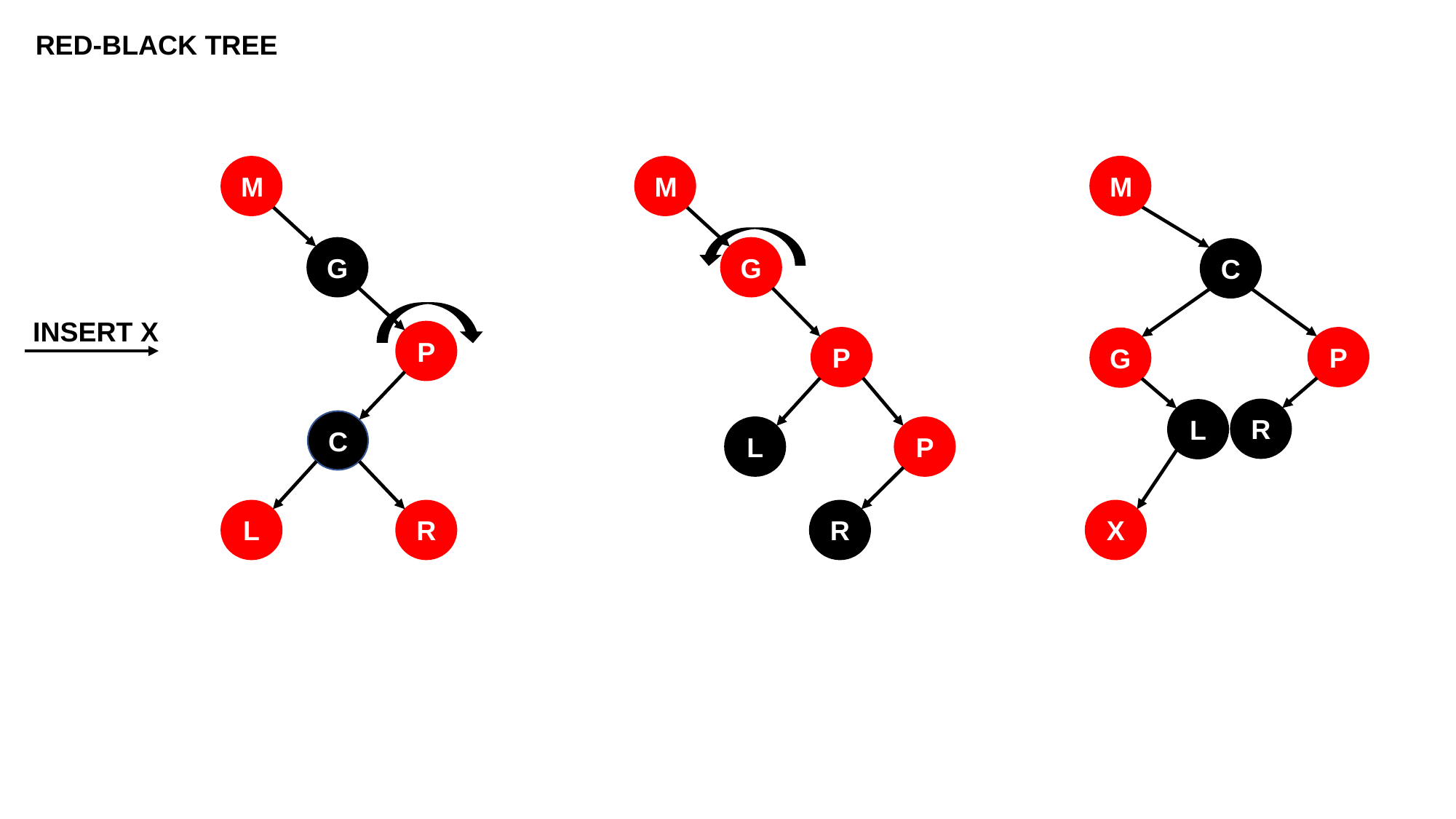

RED-BLACK TREE
M
M
M

G
G
C

INSERT X
P
P
P
G
R
L
C
L
P
L
R
R
X